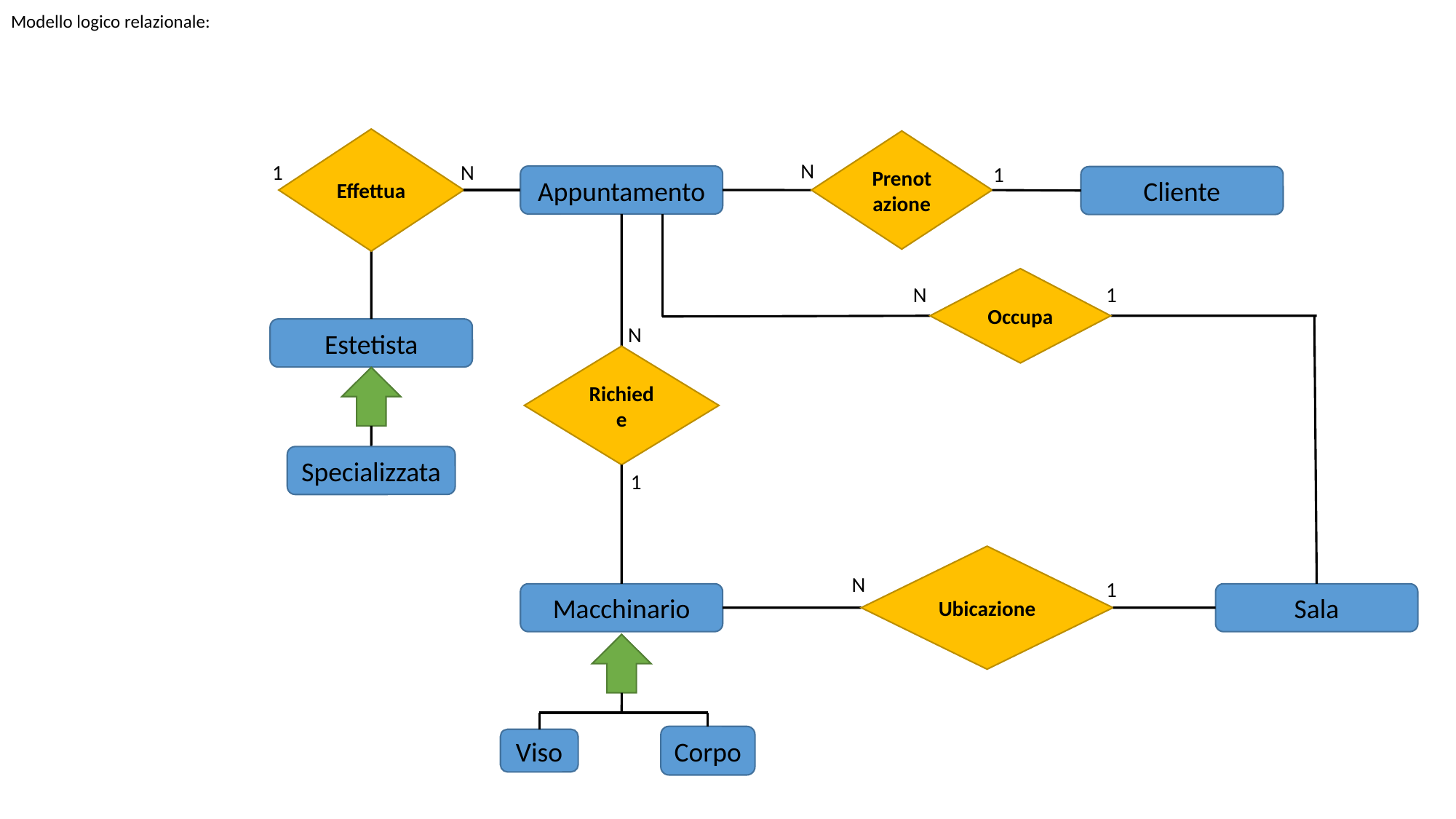

Modello logico relazionale:
Effettua
Prenotazione
N
N
1
1
Appuntamento
Cliente
Occupa
N
1
N
Estetista
Richiede

Specializzata
1
Ubicazione
N
1
Macchinario
Sala

Corpo
Viso